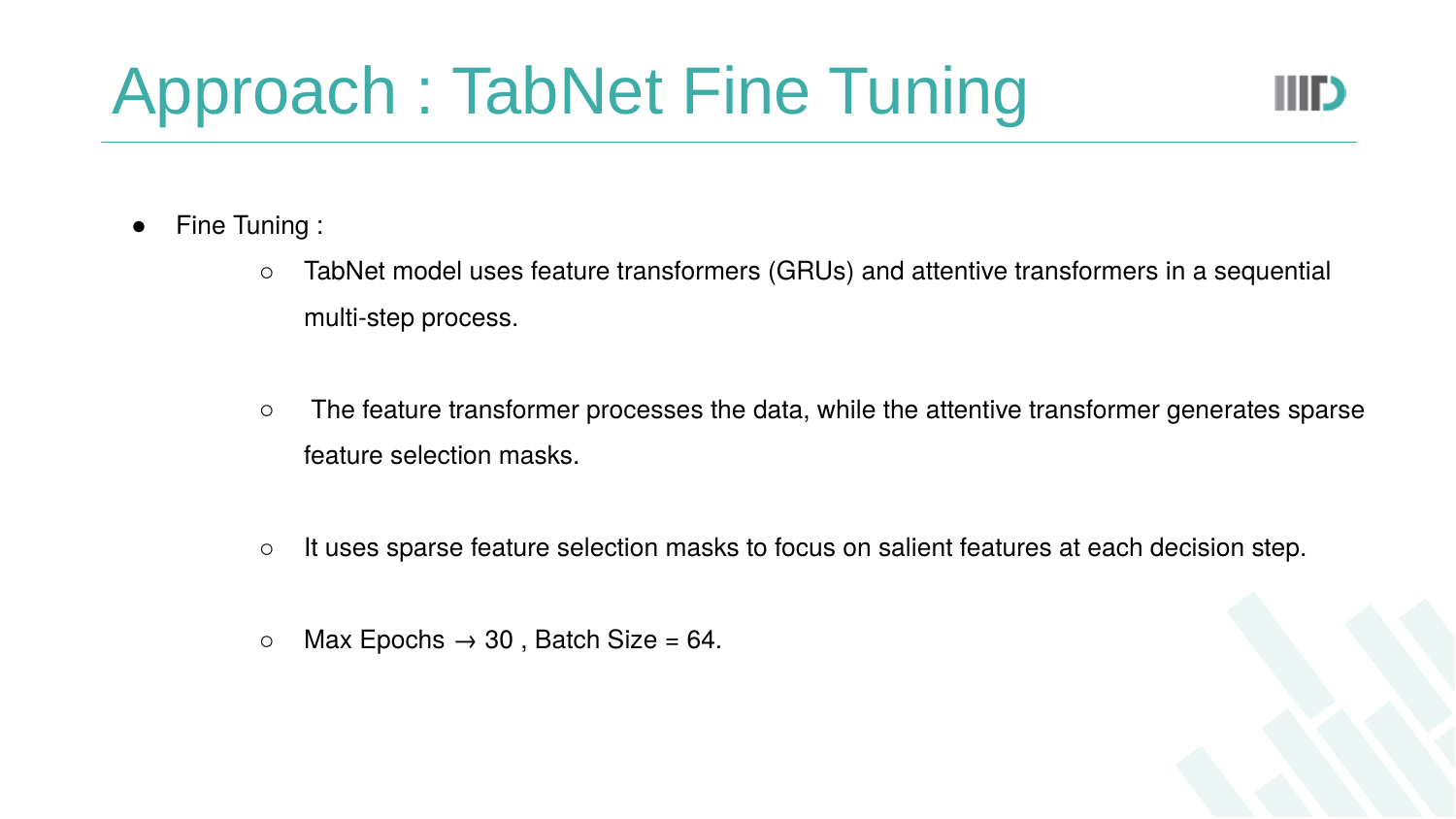

# Approach : TabNet Fine Tuning
Fine Tuning :
TabNet model uses feature transformers (GRUs) and attentive transformers in a sequential multi-step process.
 The feature transformer processes the data, while the attentive transformer generates sparse feature selection masks.
It uses sparse feature selection masks to focus on salient features at each decision step.
Max Epochs → 30 , Batch Size = 64.